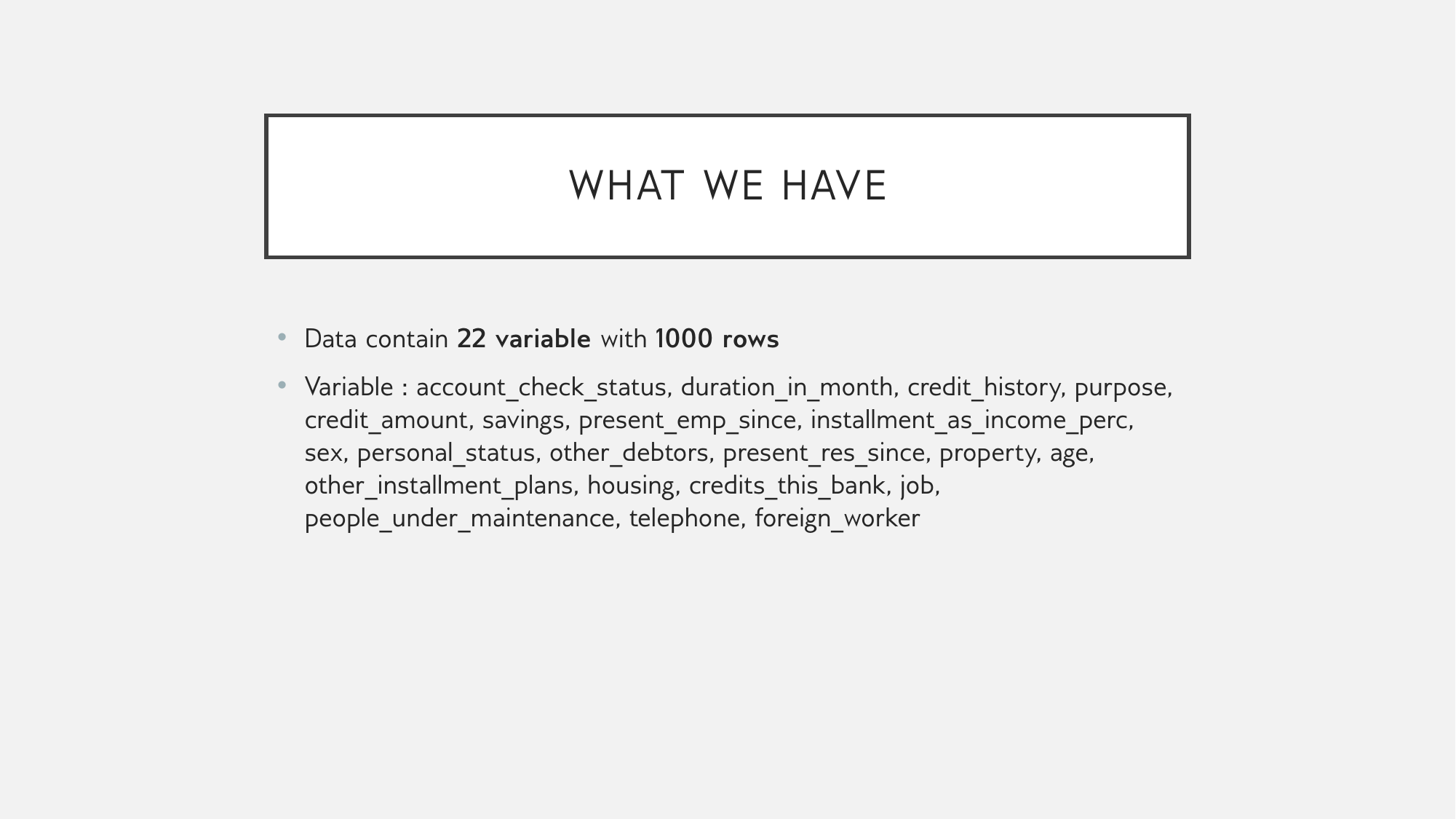

# What we have
Data contain 22 variable with 1000 rows
Variable : account_check_status, duration_in_month, credit_history, purpose, credit_amount, savings, present_emp_since, installment_as_income_perc, sex, personal_status, other_debtors, present_res_since, property, age, other_installment_plans, housing, credits_this_bank, job, people_under_maintenance, telephone, foreign_worker